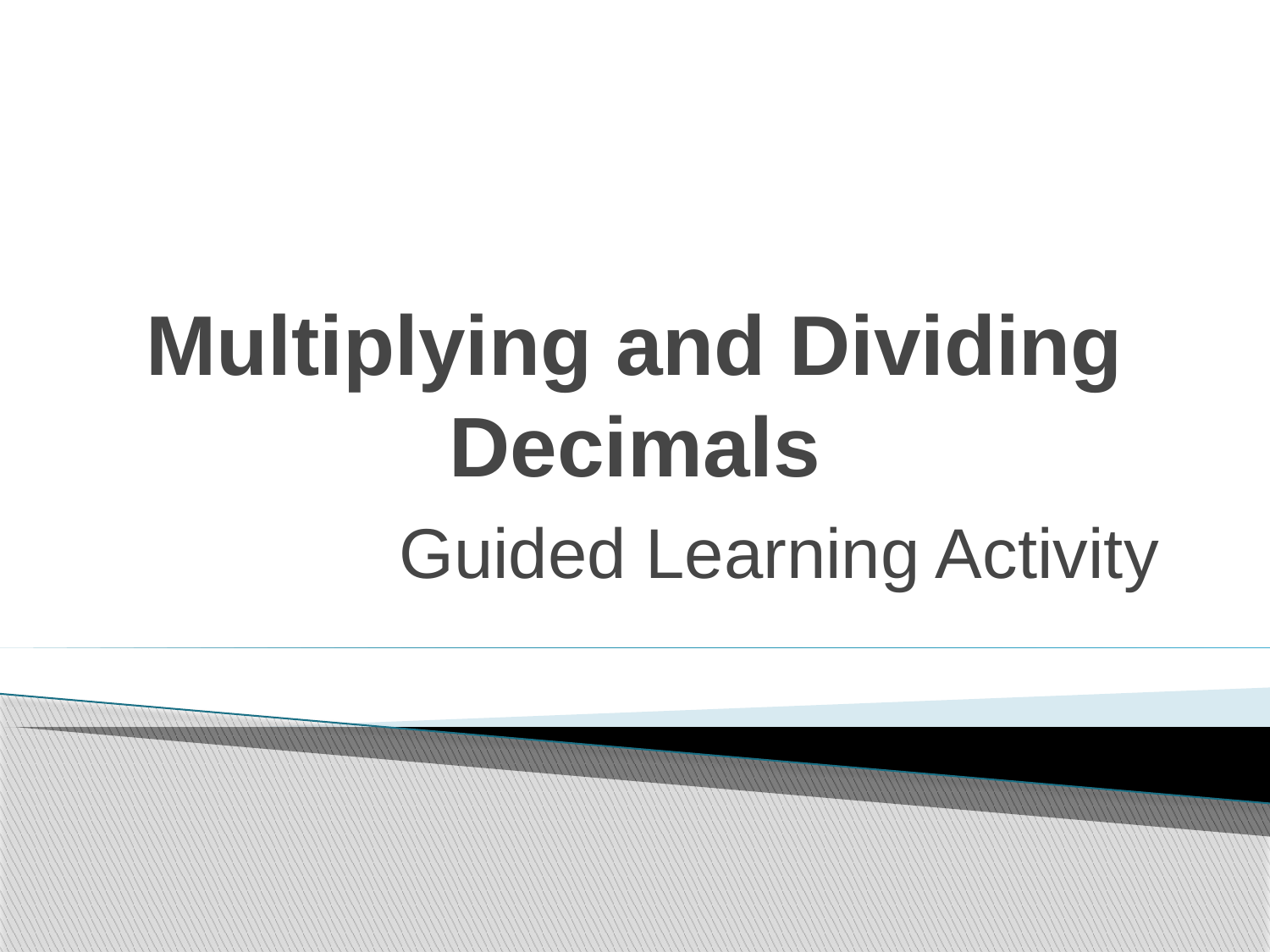

# Multiplying and Dividing Decimals
Guided Learning Activity